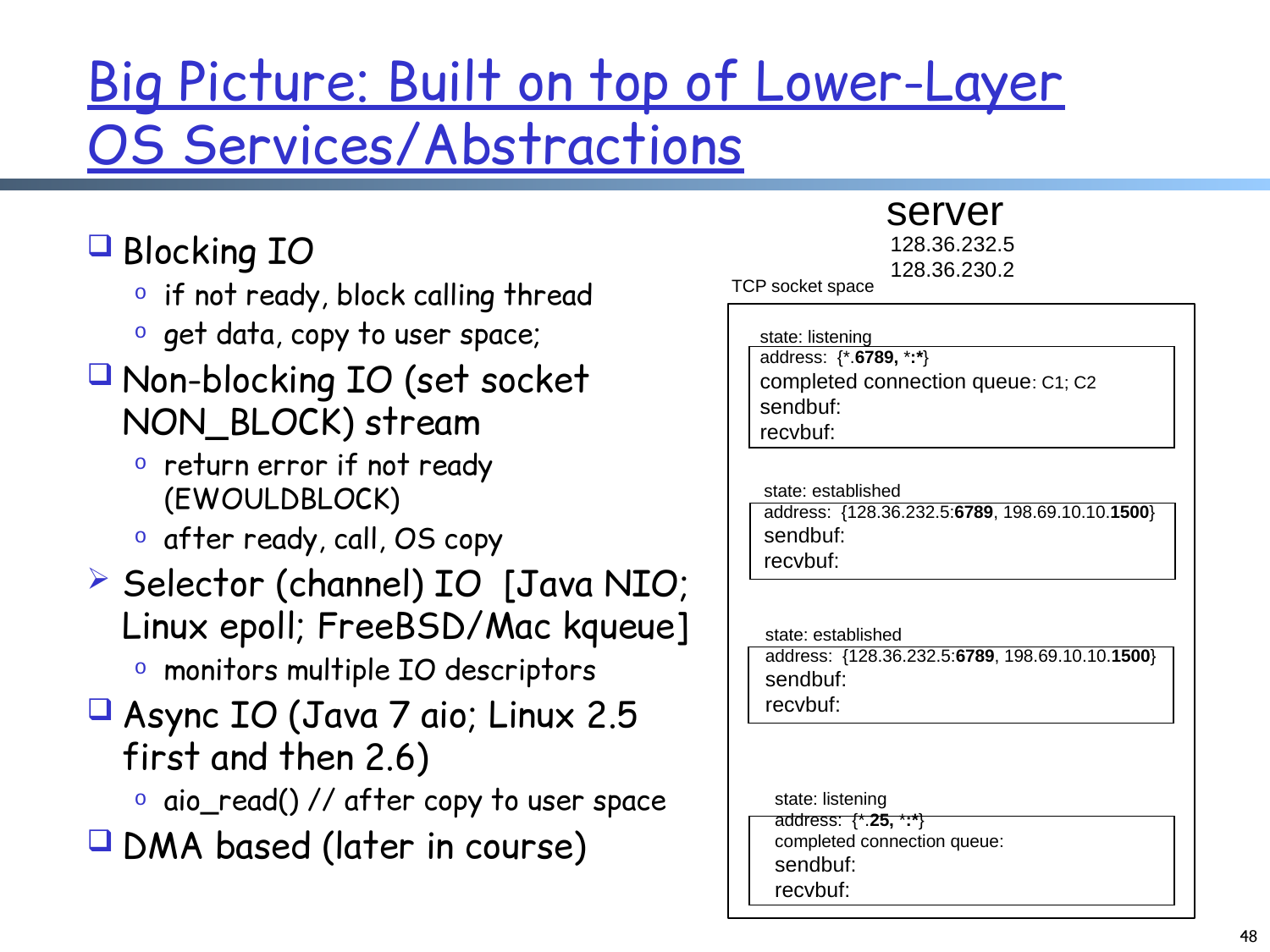

# Big Picture: Built on top of Lower-Layer OS Services/Abstractions
server
128.36.232.5
128.36.230.2
TCP socket space

state: listening
address:  {*.6789, *:*}
completed connection queue: C1; C2
sendbuf:
recvbuf:

state: established
address:  {128.36.232.5:6789, 198.69.10.10.1500}
sendbuf:
recvbuf:

state: established
address:  {128.36.232.5:6789, 198.69.10.10.1500}
sendbuf:
recvbuf:

state: listening
address:  {*.25, *:*}
completed connection queue:
sendbuf:
recvbuf:

Blocking IO
if not ready, block calling thread
get data, copy to user space;
Non-blocking IO (set socket NON_BLOCK) stream
return error if not ready (EWOULDBLOCK)
after ready, call, OS copy
Selector (channel) IO  [Java NIO; Linux epoll; FreeBSD/Mac kqueue]
monitors multiple IO descriptors
Async IO (Java 7 aio; Linux 2.5 first and then 2.6)
aio_read() // after copy to user space
DMA based (later in course)
48